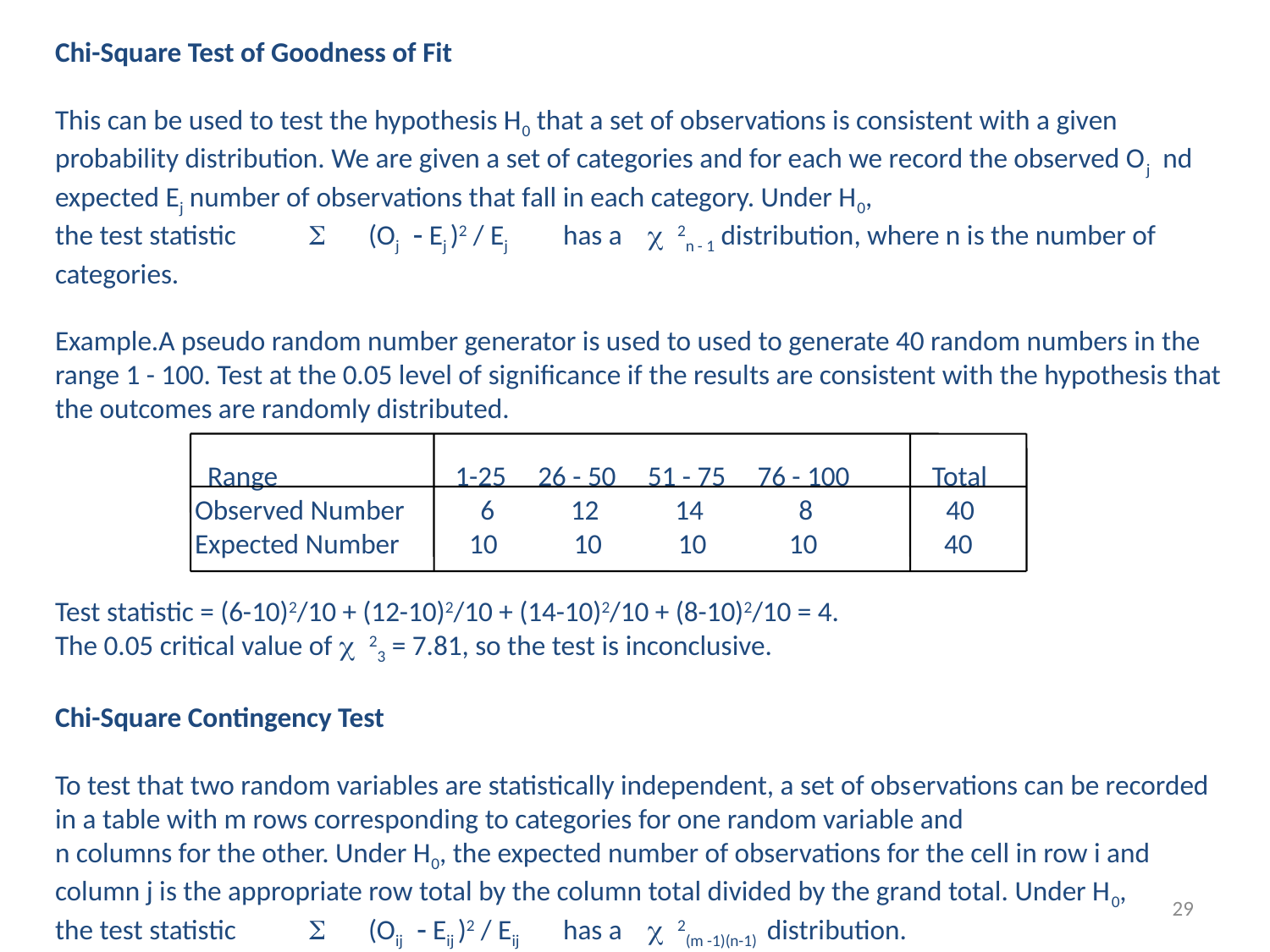

Chi-Square Test of Goodness of Fit
This can be used to test the hypothesis H0 that a set of observations is consistent with a given probability distribution. We are given a set of categories and for each we record the observed Oj  nd expected Ej number of observations that fall in each category. Under H0,
the test statistic	Σ   (Oj − Ej )2 / Ej 	has a    χ 2n - 1 distribution, where n is the number of categories.
Example.A pseudo random number generator is used to used to generate 40 random numbers in the range 1 - 100. Test at the 0.05 level of significance if the results are consistent with the hypothesis that the outcomes are randomly distributed.
	    Range		   1-25     26 - 50     51 - 75     76 - 100             Total
	  Observed Number	       6            12            14               8                     40
	  Expected Number           10            10            10             10                    40
Test statistic = (6-10)2/10 + (12-10)2/10 + (14-10)2/10 + (8-10)2/10 = 4.
The 0.05 critical value of χ 23 = 7.81, so the test is inconclusive.
Chi-Square Contingency Test
To test that two random variables are statistically independent, a set of observations can be recorded in a table with m rows corresponding to categories for one random variable and
n columns for the other. Under H0, the expected number of observations for the cell in row i and column j is the appropriate row total by the column total divided by the grand total. Under H0, 	 the test statistic	Σ   (Oij − Eij )2 / Eij 	has a    χ 2(m -1)(n-1)  distribution.

29